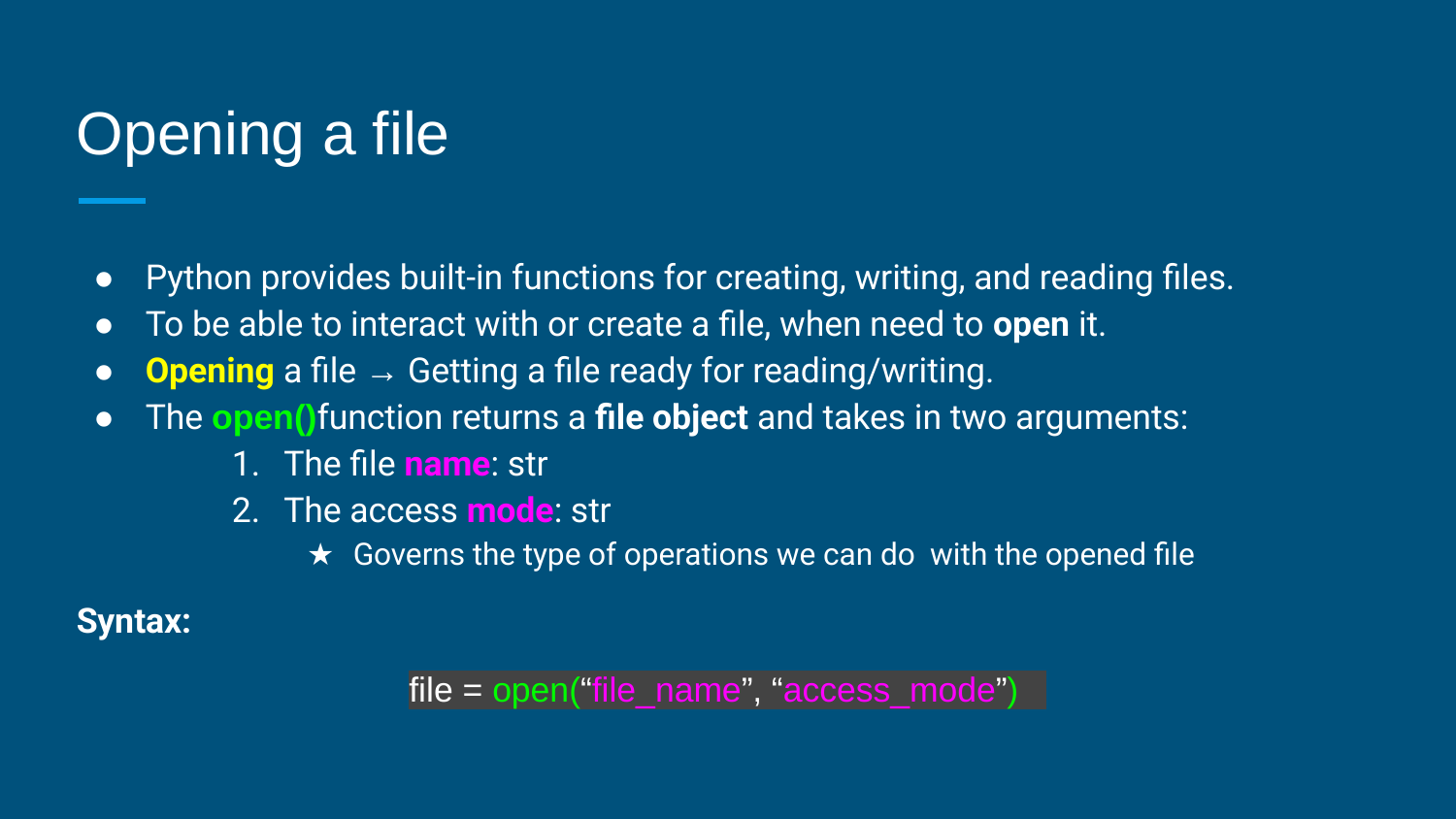

# Opening a file
Python provides built-in functions for creating, writing, and reading files.
To be able to interact with or create a file, when need to open it.
Opening a file → Getting a file ready for reading/writing.
The open()function returns a file object and takes in two arguments:
The file name: str
The access mode: str
Governs the type of operations we can do  with the opened file
Syntax:
file = open(“file_name”, “access_mode”)